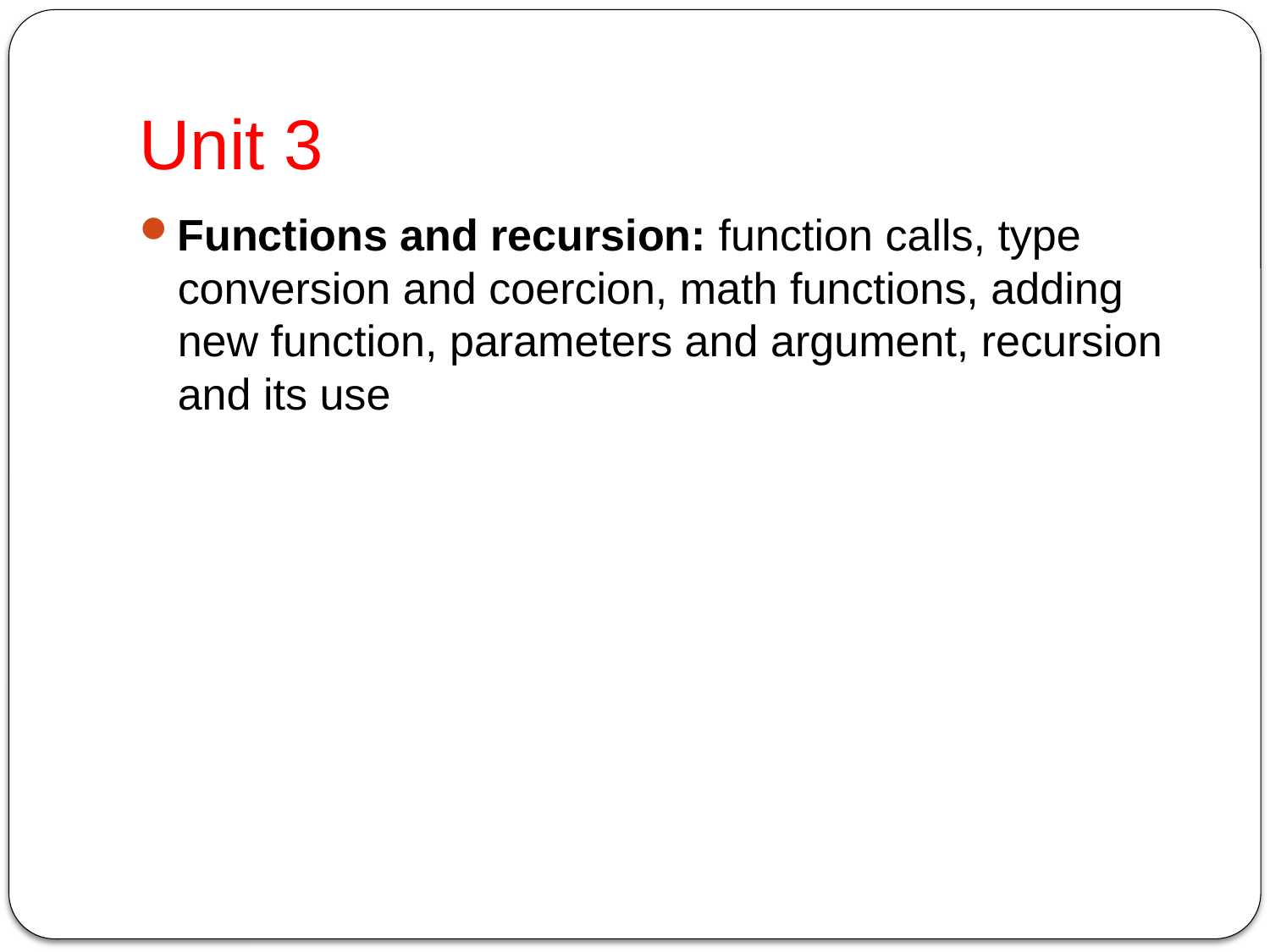

# Unit 3
Functions and recursion: function calls, type conversion and coercion, math functions, adding new function, parameters and argument, recursion and its use